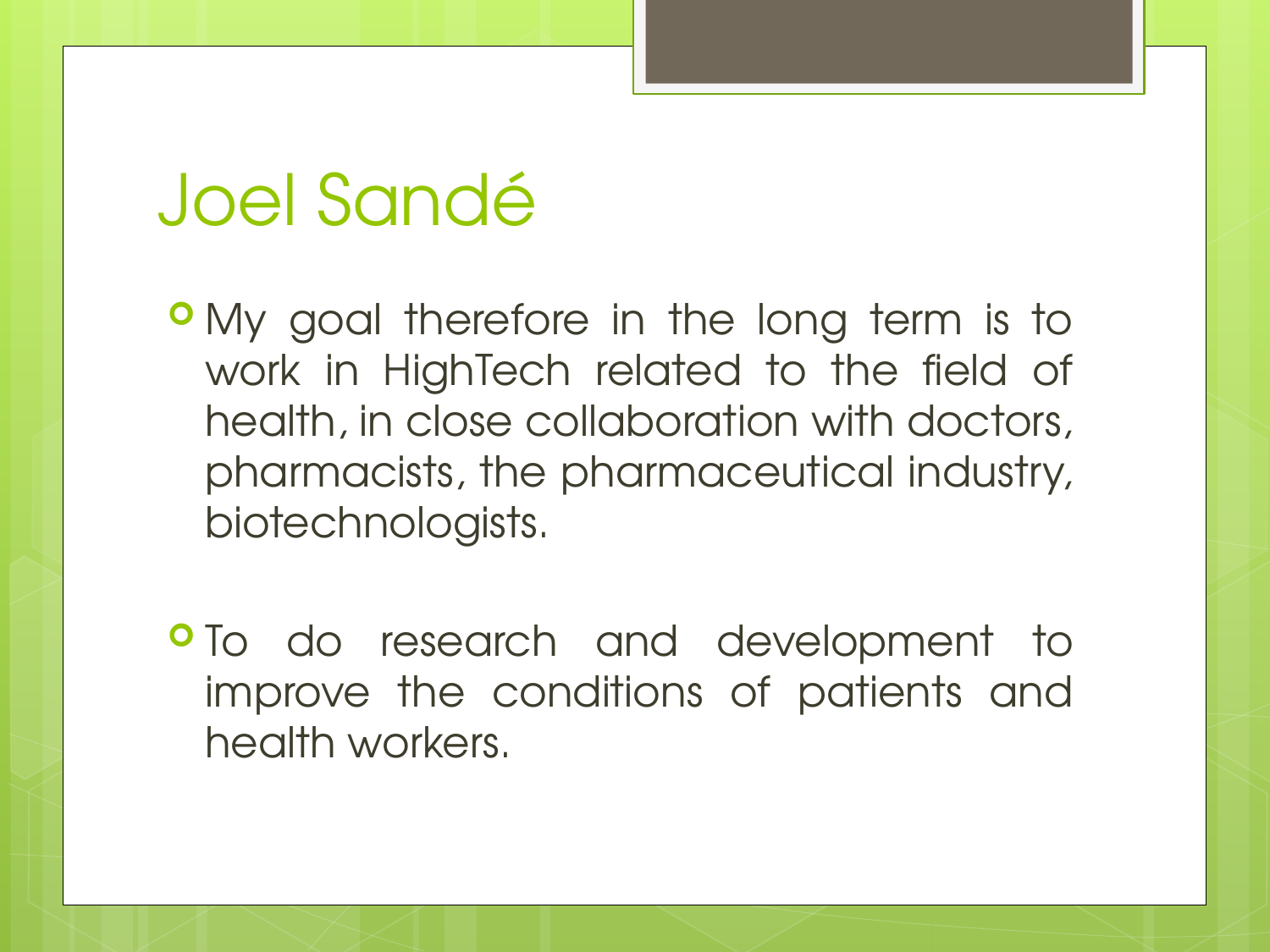

# Joel Sandé
My goal therefore in the long term is to work in HighTech related to the field of health, in close collaboration with doctors, pharmacists, the pharmaceutical industry, biotechnologists.

To do research and development to improve the conditions of patients and health workers.